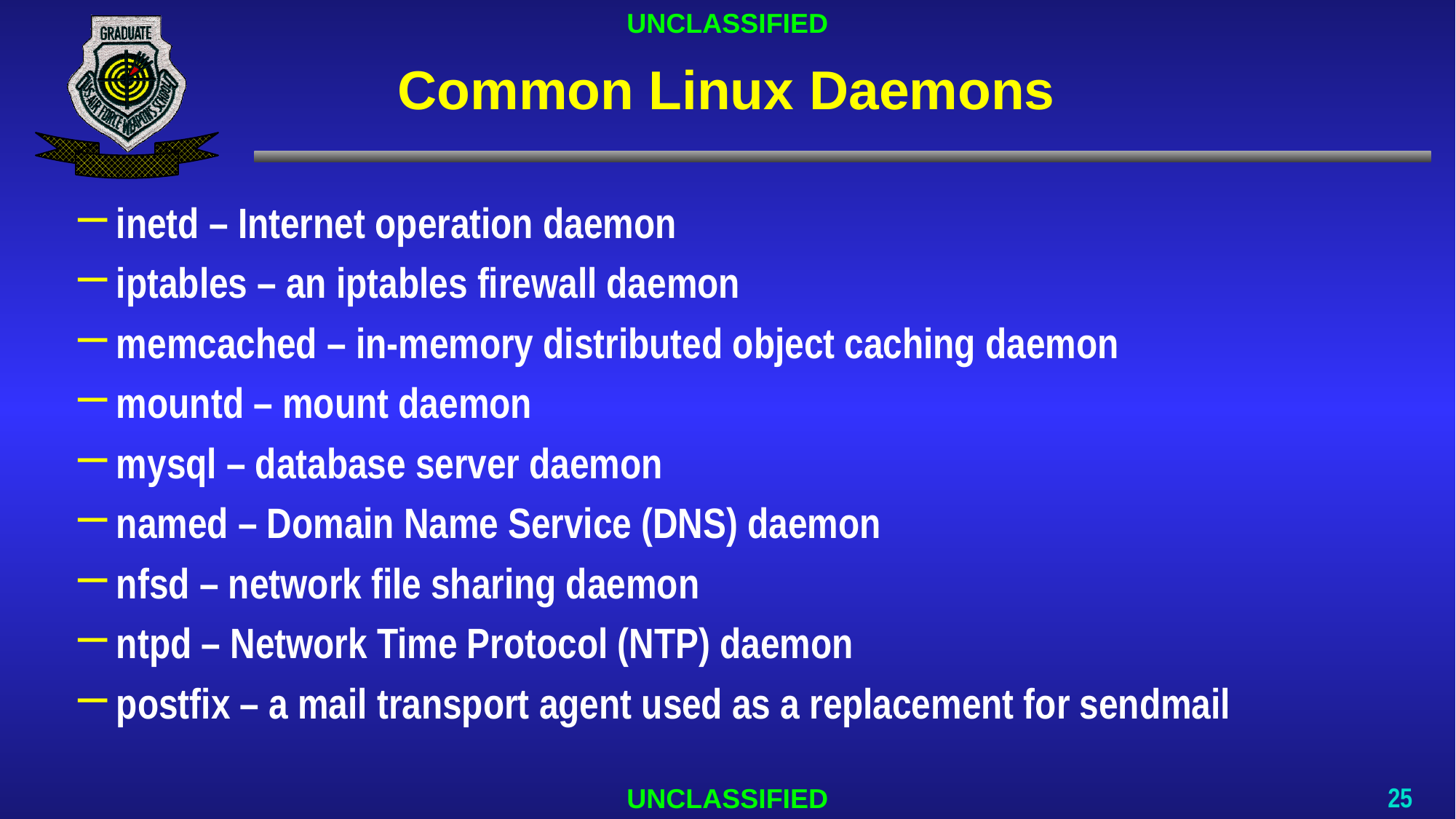

# Common Linux Daemons
inetd – Internet operation daemon
iptables – an iptables firewall daemon
memcached – in-memory distributed object caching daemon
mountd – mount daemon
mysql – database server daemon
named – Domain Name Service (DNS) daemon
nfsd – network file sharing daemon
ntpd – Network Time Protocol (NTP) daemon
postfix – a mail transport agent used as a replacement for sendmail